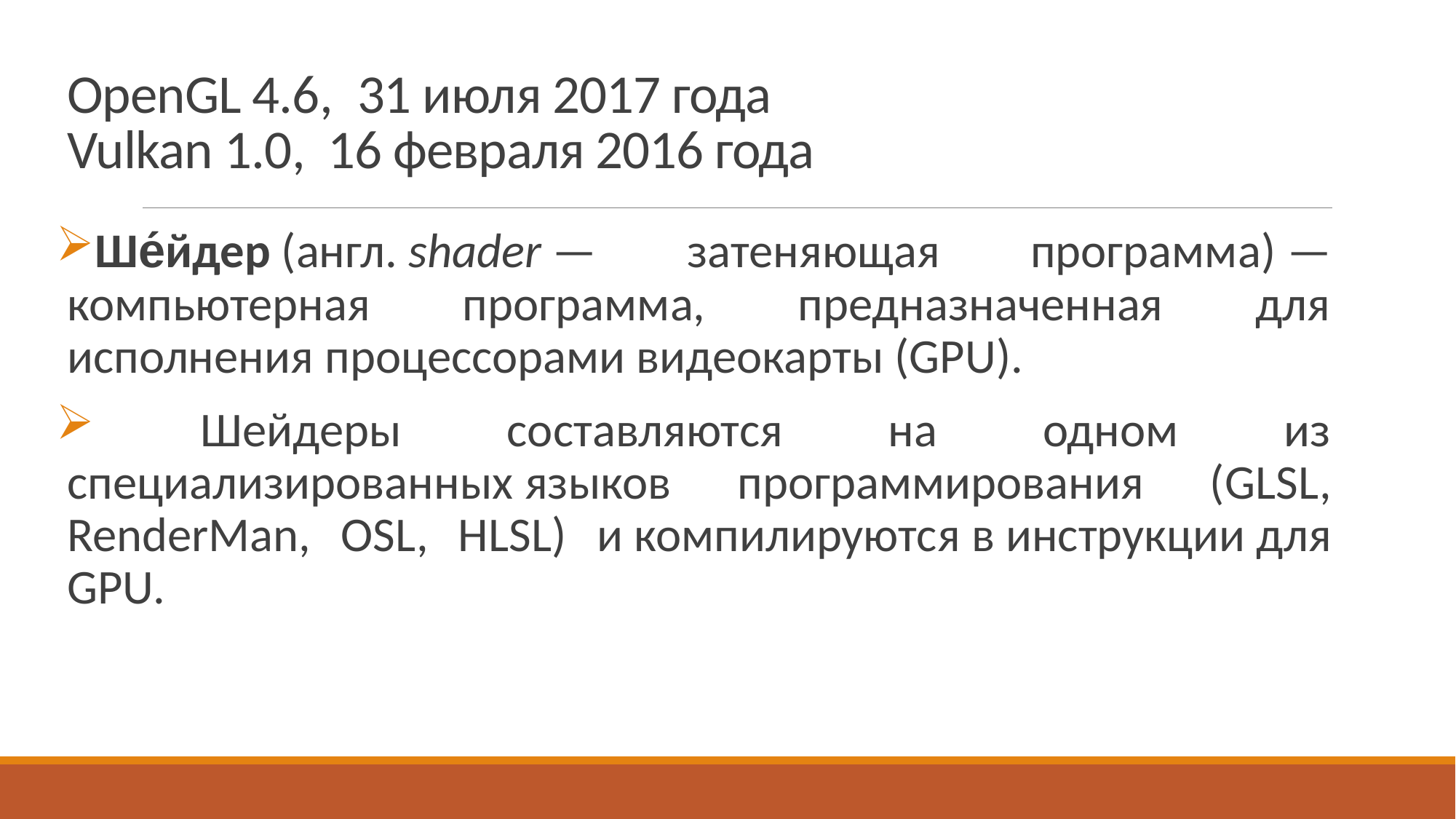

# OpenGL 4.6,  31 июля 2017 года Vulkan 1.0,  16 февраля 2016 года
Ше́йдер (англ. shader — затеняющая программа) —компьютерная программа, предназначенная для исполнения процессорами видеокарты (GPU).
 Шейдеры составляются на одном из специализированных языков программирования (GLSL, RenderMan, OSL, HLSL) и компилируются в инструкции для GPU.